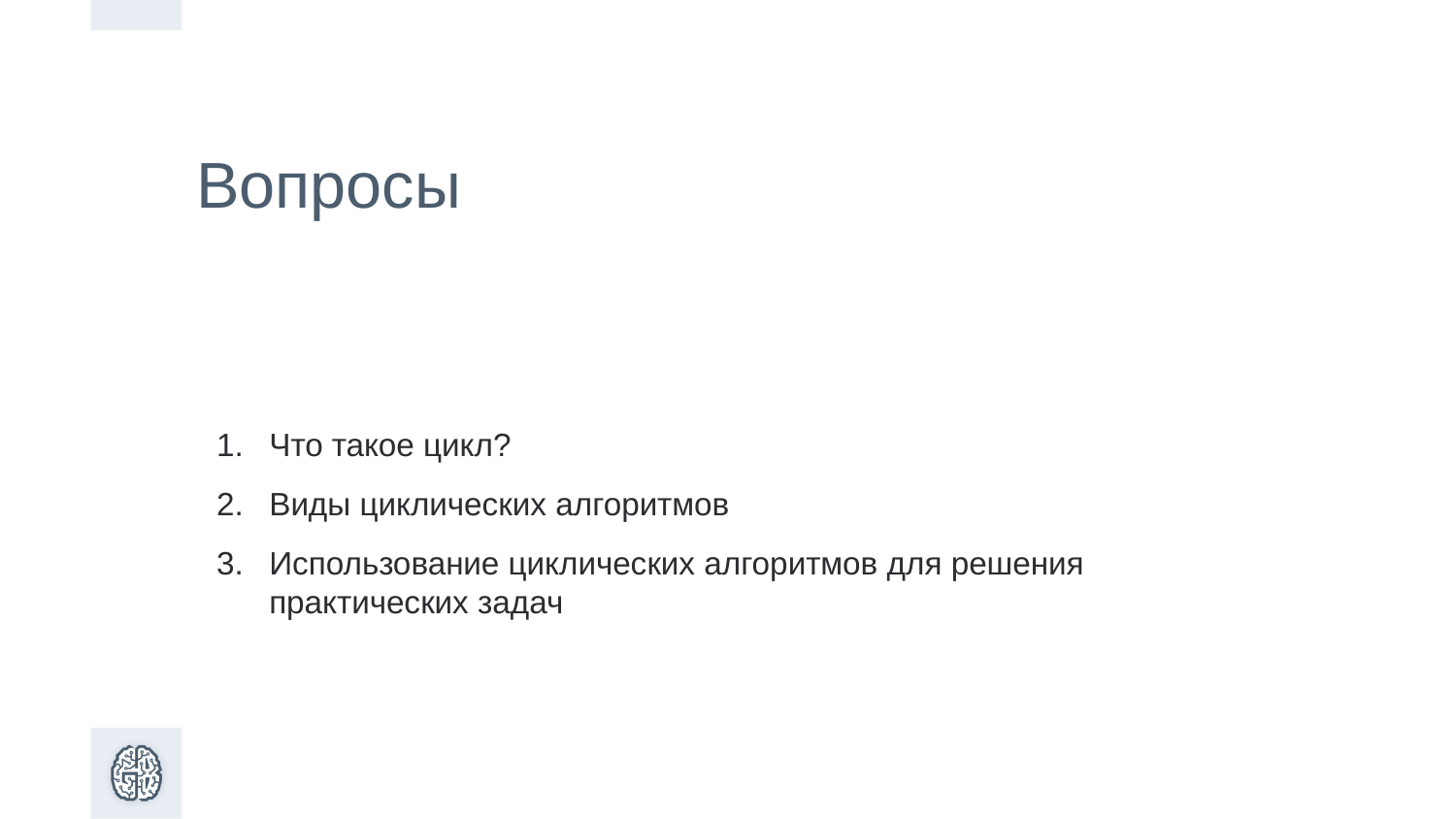

Вопросы
Что такое цикл?
Виды циклических алгоритмов
Использование циклических алгоритмов для решения практических задач